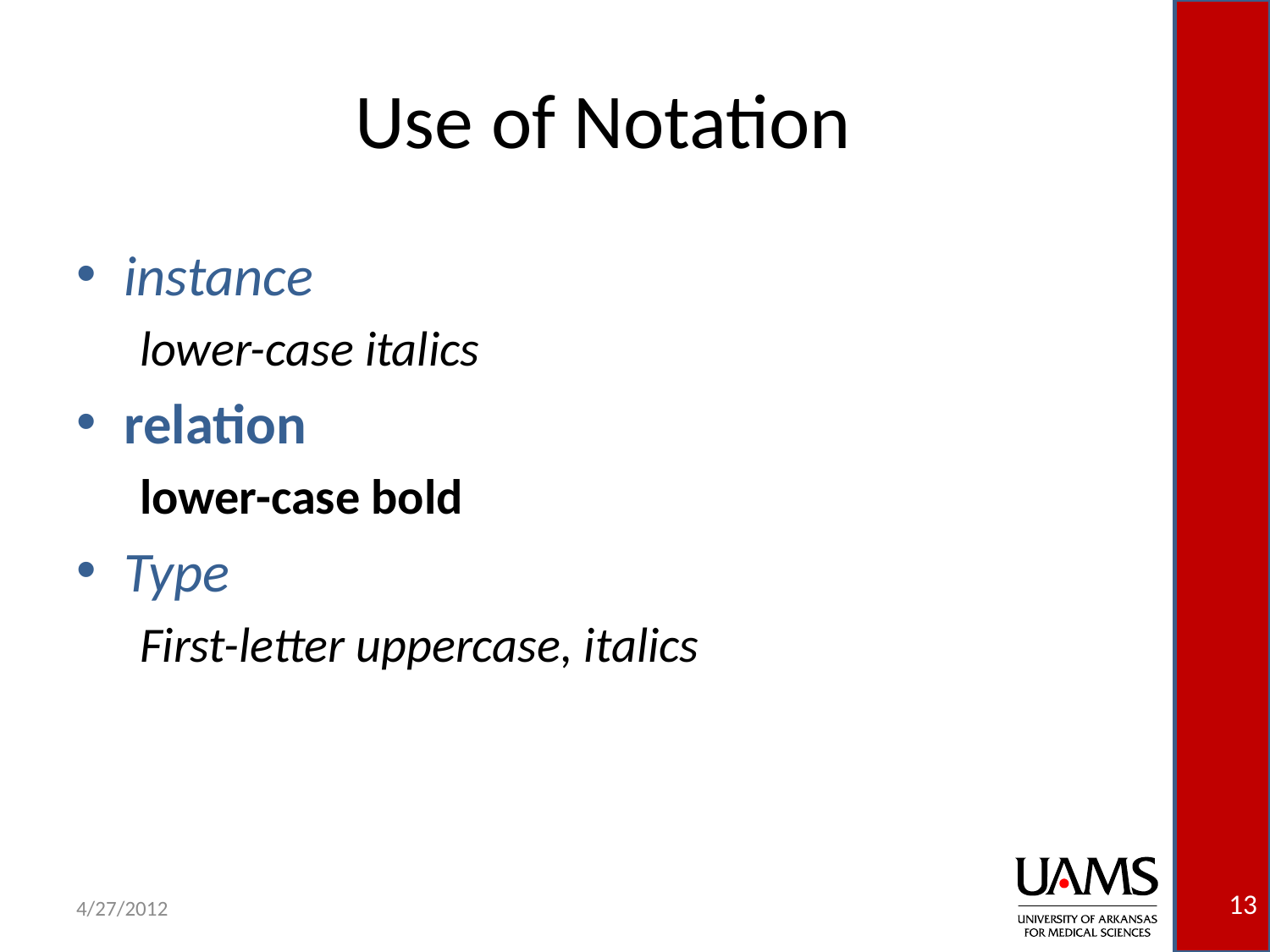

# Use of Notation
instance
lower-case italics
relation
lower-case bold
Type
First-letter uppercase, italics